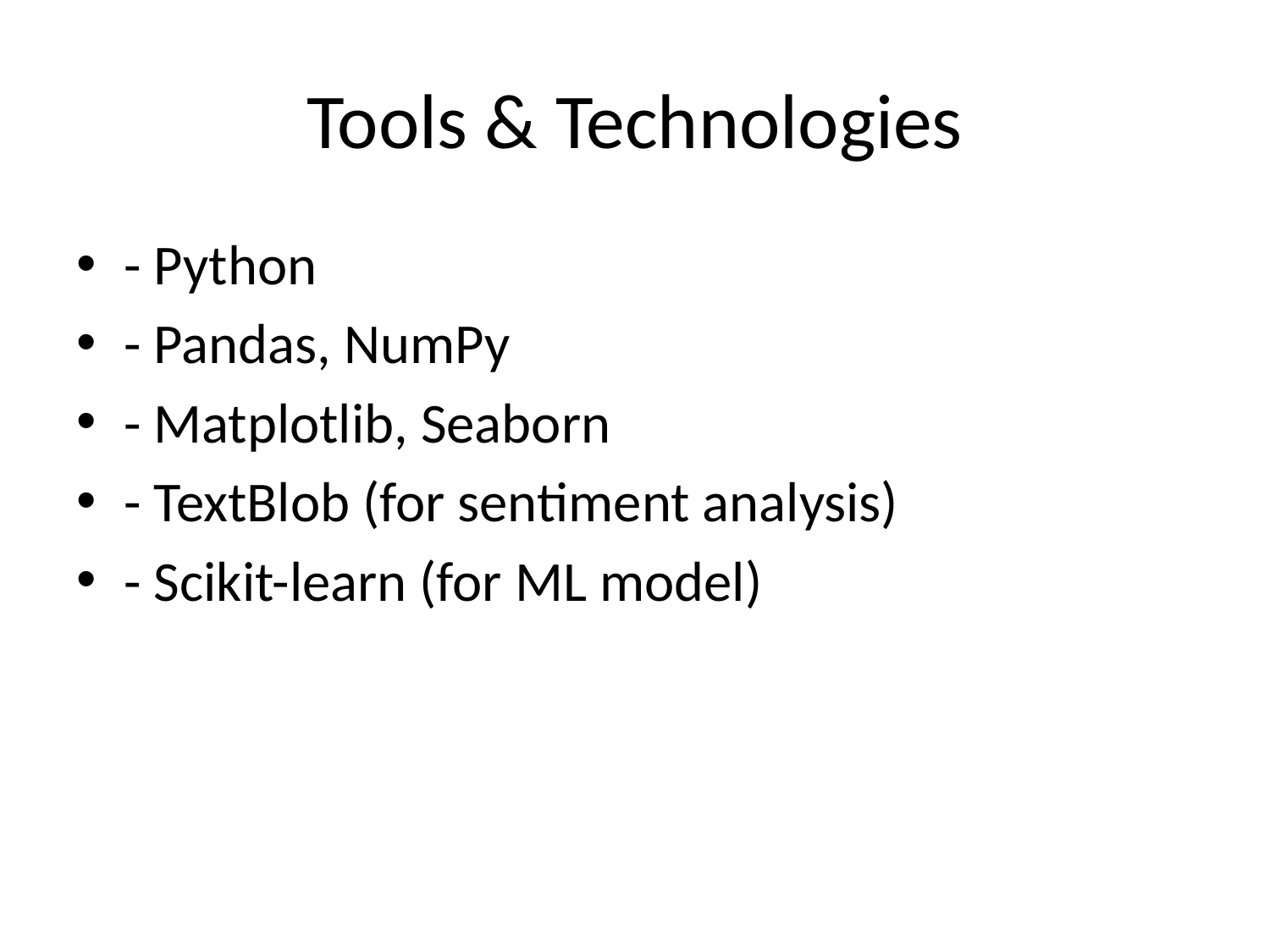

# Tools & Technologies
- Python
- Pandas, NumPy
- Matplotlib, Seaborn
- TextBlob (for sentiment analysis)
- Scikit-learn (for ML model)